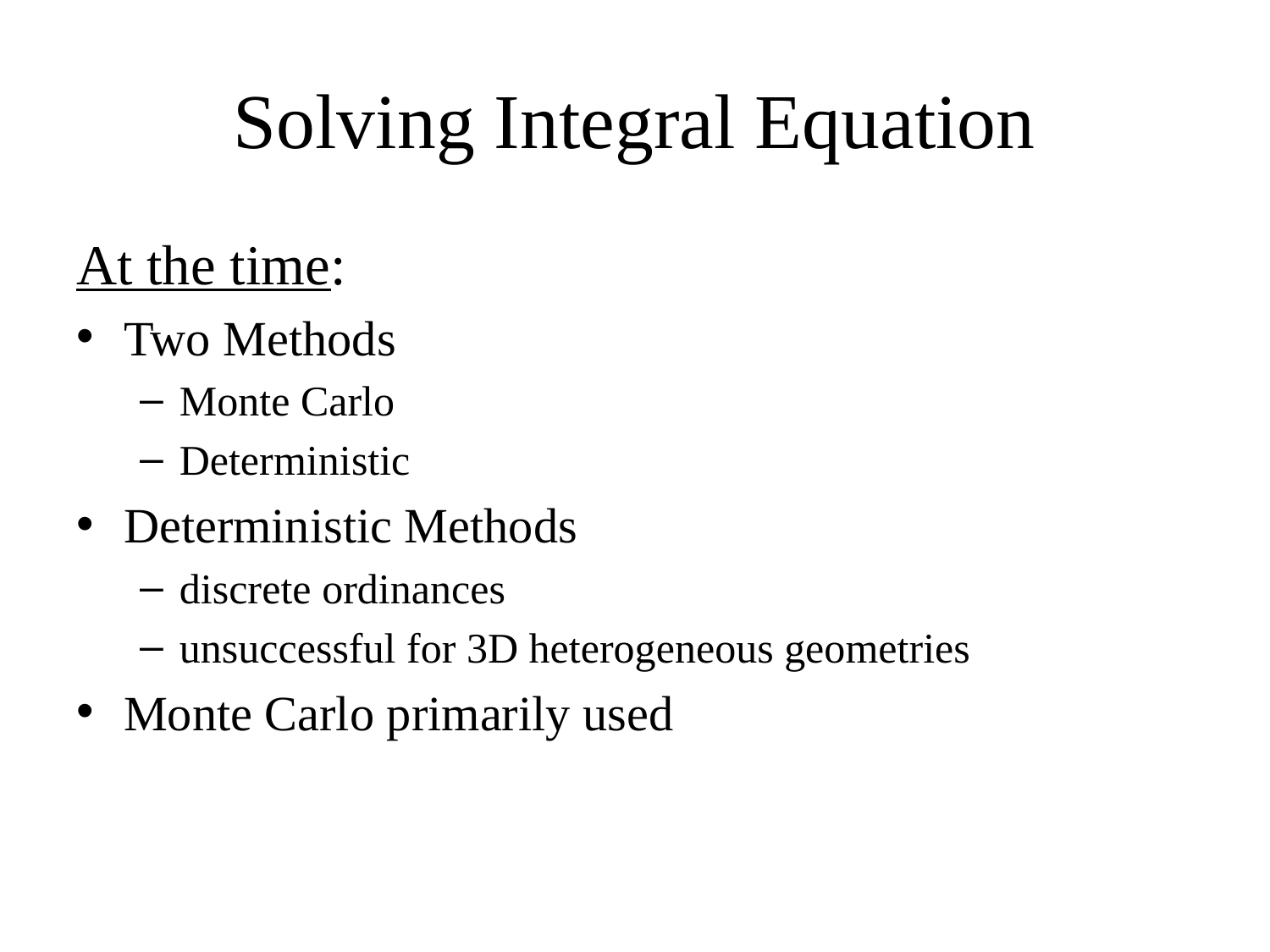

# Solving Integral Equation
At the time:
Two Methods
Monte Carlo
Deterministic
Deterministic Methods
discrete ordinances
unsuccessful for 3D heterogeneous geometries
Monte Carlo primarily used